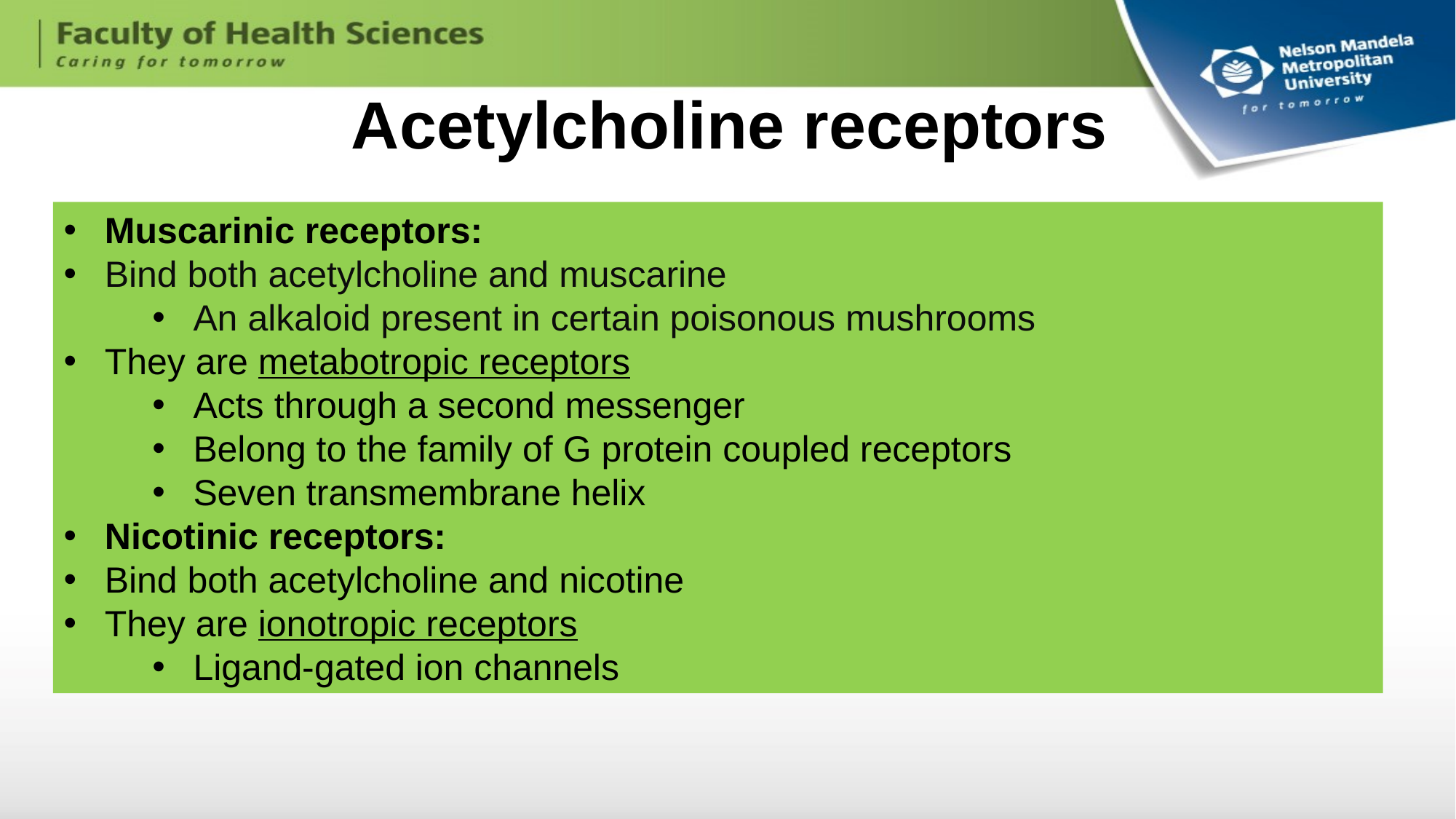

# Acetylcholine receptors
Muscarinic receptors:
Bind both acetylcholine and muscarine
An alkaloid present in certain poisonous mushrooms
They are metabotropic receptors
Acts through a second messenger
Belong to the family of G protein coupled receptors
Seven transmembrane helix
Nicotinic receptors:
Bind both acetylcholine and nicotine
They are ionotropic receptors
Ligand-gated ion channels